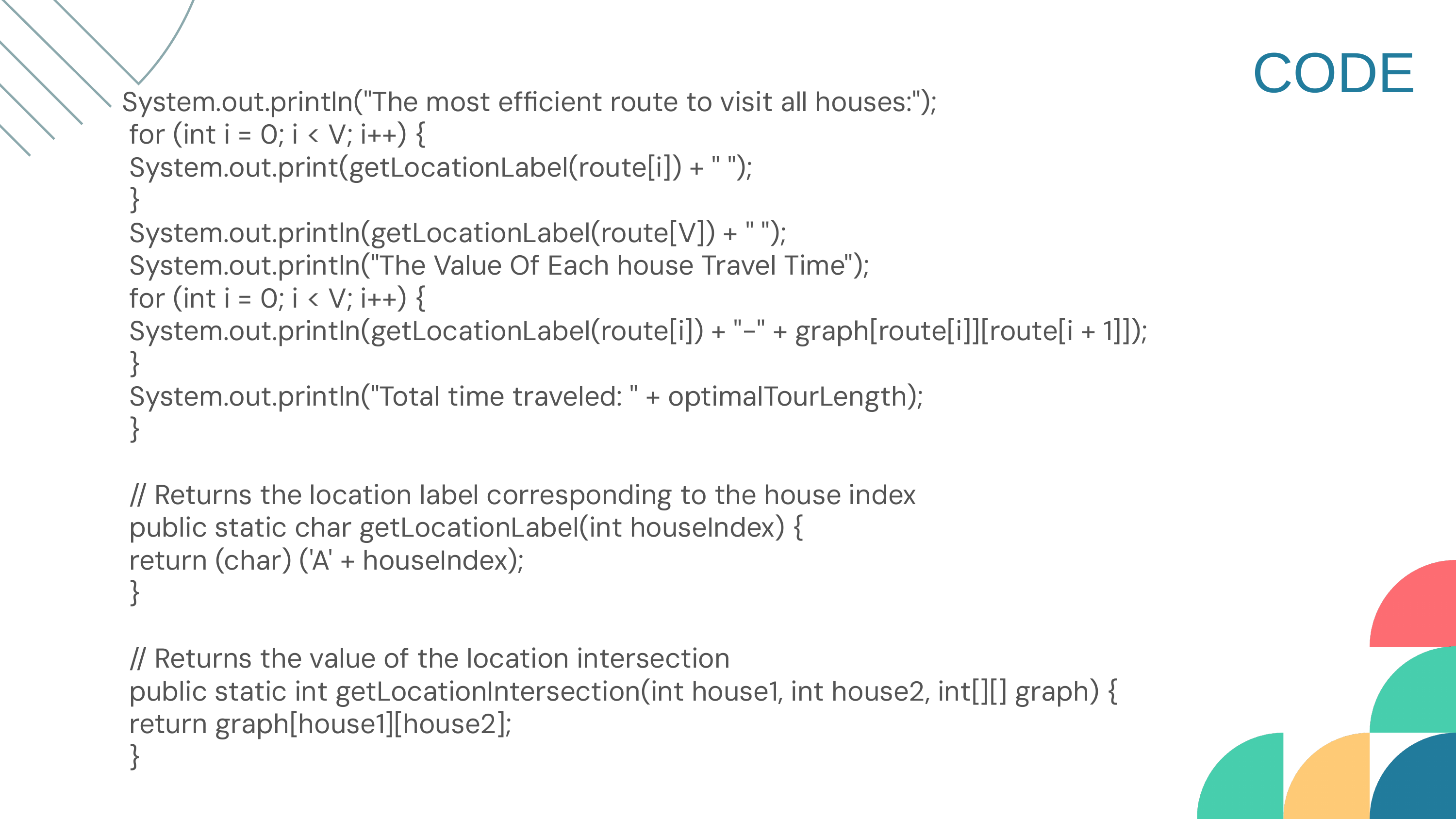

CODE
System.out.println("The most efficient route to visit all houses:");
 for (int i = 0; i < V; i++) {
 System.out.print(getLocationLabel(route[i]) + " ");
 }
 System.out.println(getLocationLabel(route[V]) + " ");
 System.out.println("The Value Of Each house Travel Time");
 for (int i = 0; i < V; i++) {
 System.out.println(getLocationLabel(route[i]) + "-" + graph[route[i]][route[i + 1]]);
 }
 System.out.println("Total time traveled: " + optimalTourLength);
 }

 // Returns the location label corresponding to the house index
 public static char getLocationLabel(int houseIndex) {
 return (char) ('A' + houseIndex);
 }

 // Returns the value of the location intersection
 public static int getLocationIntersection(int house1, int house2, int[][] graph) {
 return graph[house1][house2];
 }